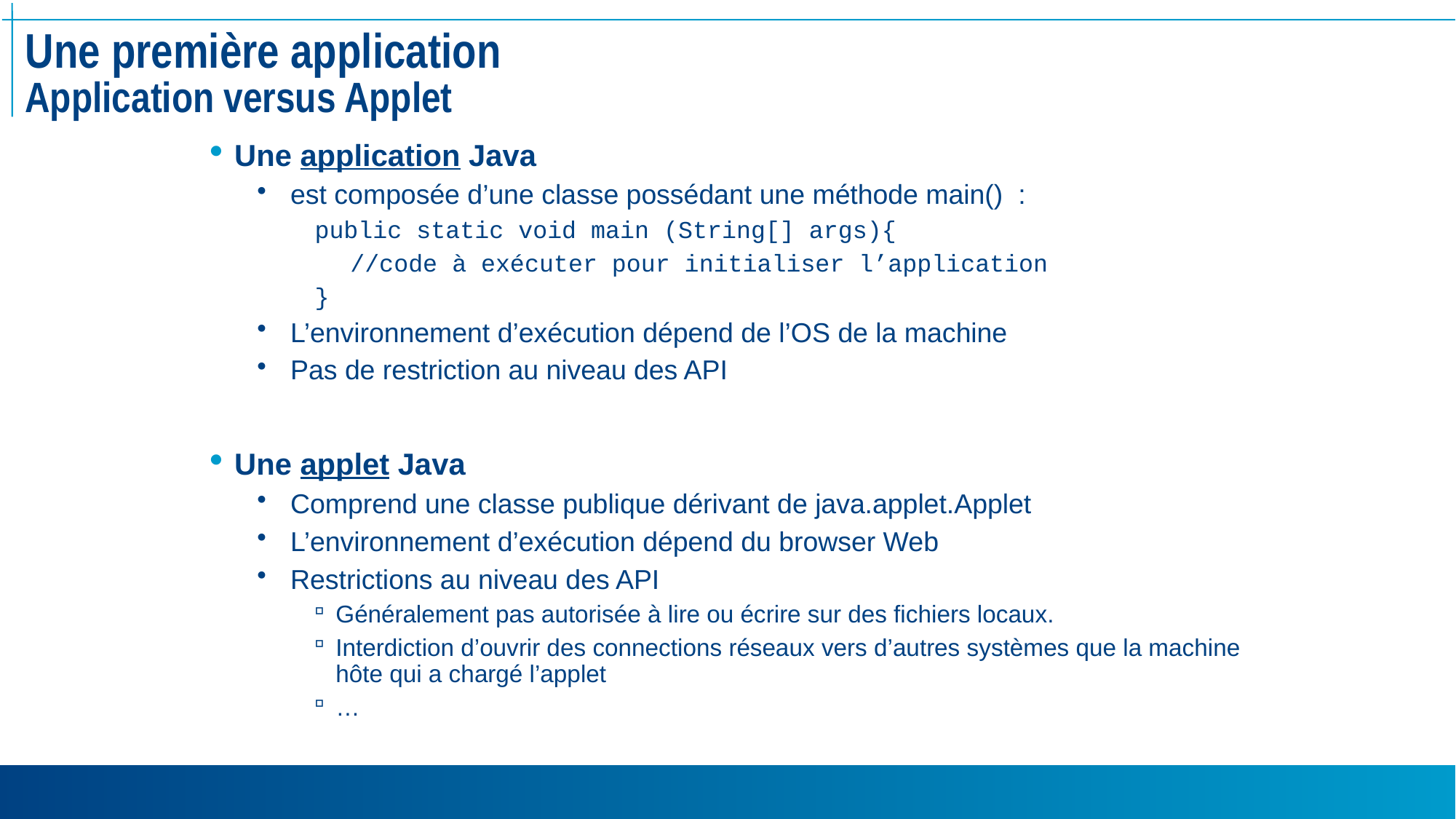

# Une première application Application versus Applet
Une application Java
est composée d’une classe possédant une méthode main()  :
public static void main (String[] args){
	 //code à exécuter pour initialiser l’application
}
L’environnement d’exécution dépend de l’OS de la machine
Pas de restriction au niveau des API

Une applet Java
Comprend une classe publique dérivant de java.applet.Applet
L’environnement d’exécution dépend du browser Web
Restrictions au niveau des API
Généralement pas autorisée à lire ou écrire sur des fichiers locaux.
Interdiction d’ouvrir des connections réseaux vers d’autres systèmes que la machine hôte qui a chargé l’applet
…